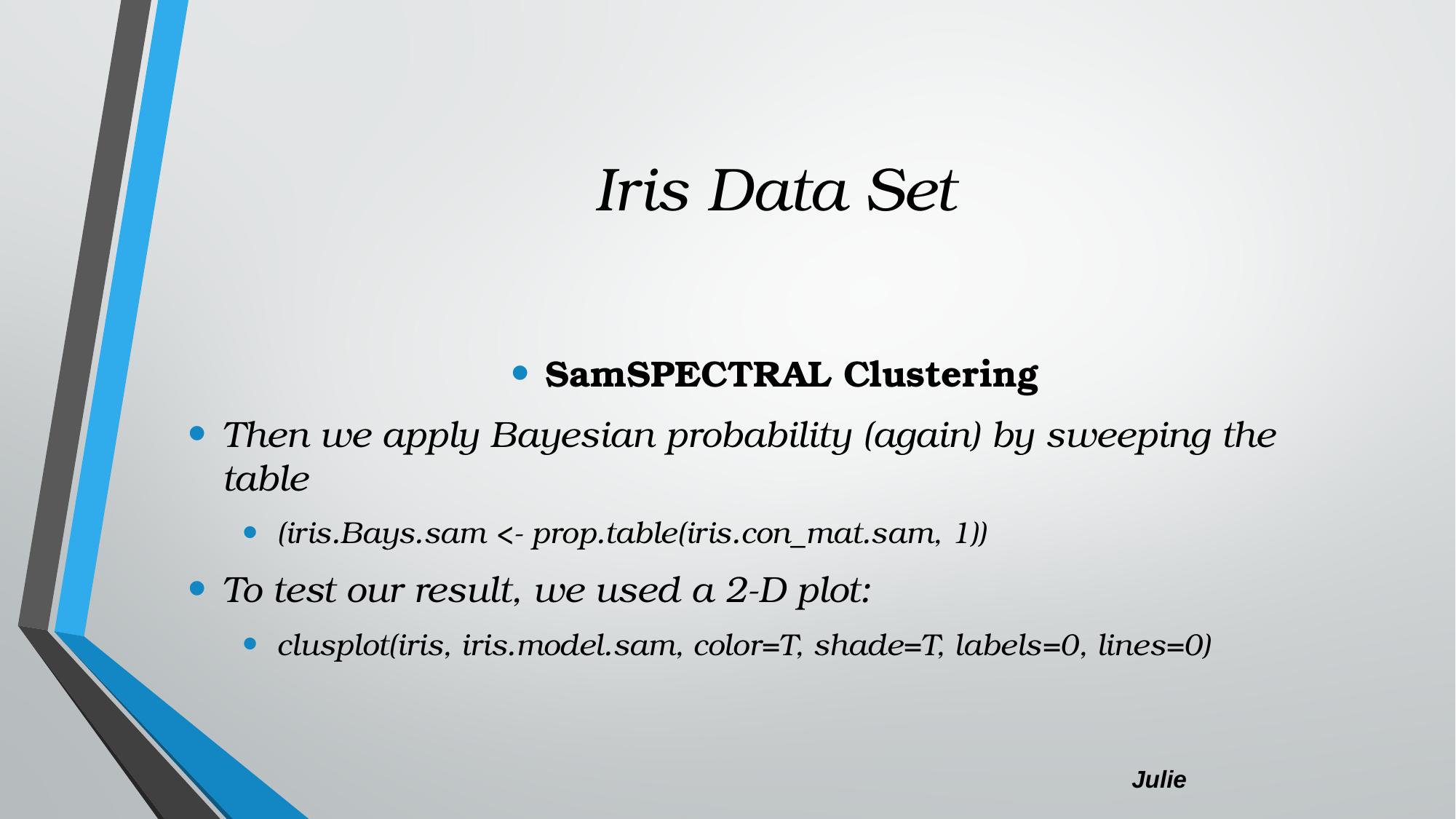

# Iris Data Set
SamSPECTRAL Clustering
Then we apply Bayesian probability (again) by sweeping the table
(iris.Bays.sam <- prop.table(iris.con_mat.sam, 1))
To test our result, we used a 2-D plot:
clusplot(iris, iris.model.sam, color=T, shade=T, labels=0, lines=0)
Julie